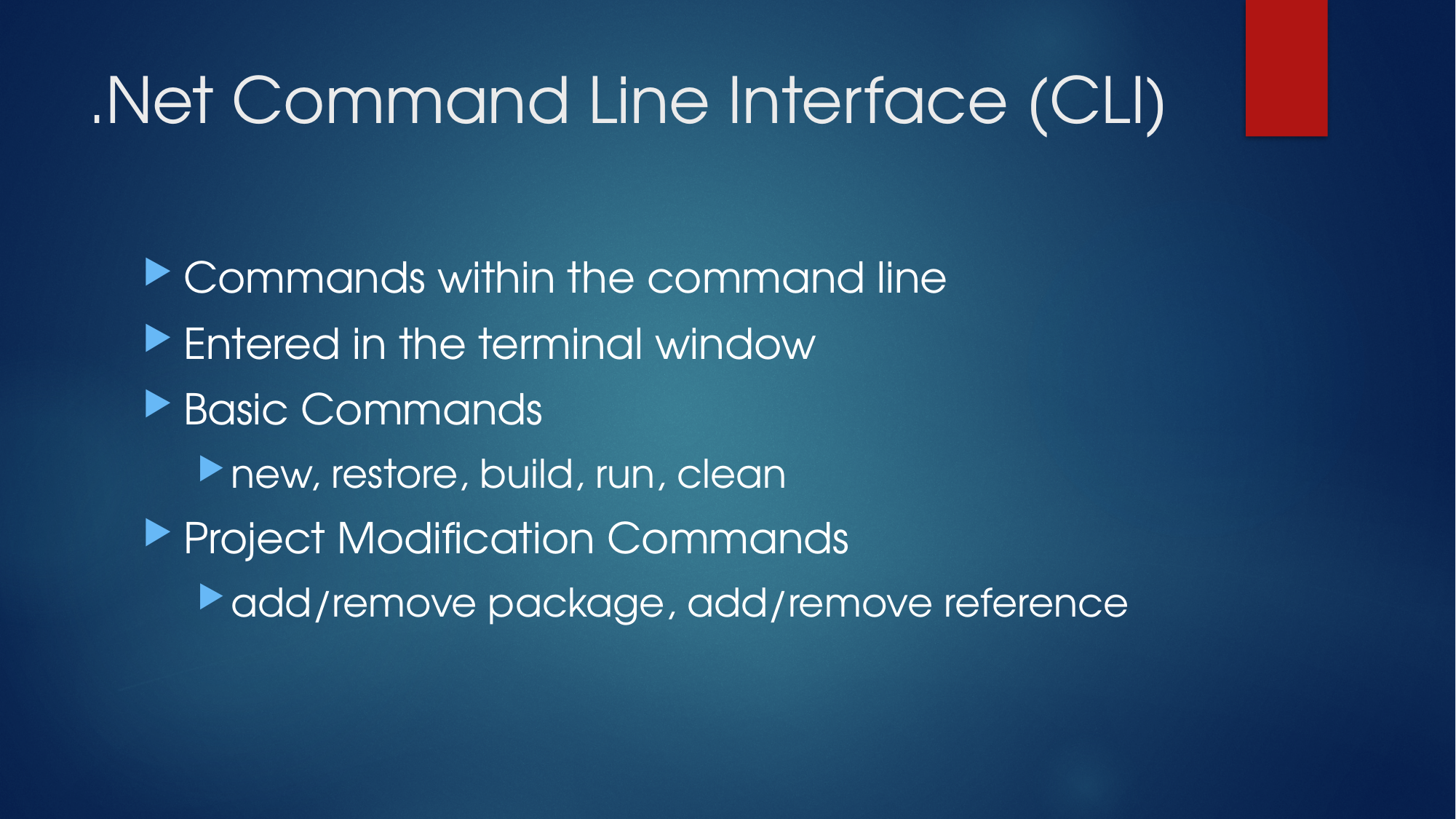

# .Net Command Line Interface (CLI)
Commands within the command line
Entered in the terminal window
Basic Commands
new, restore, build, run, clean
Project Modification Commands
add/remove package, add/remove reference